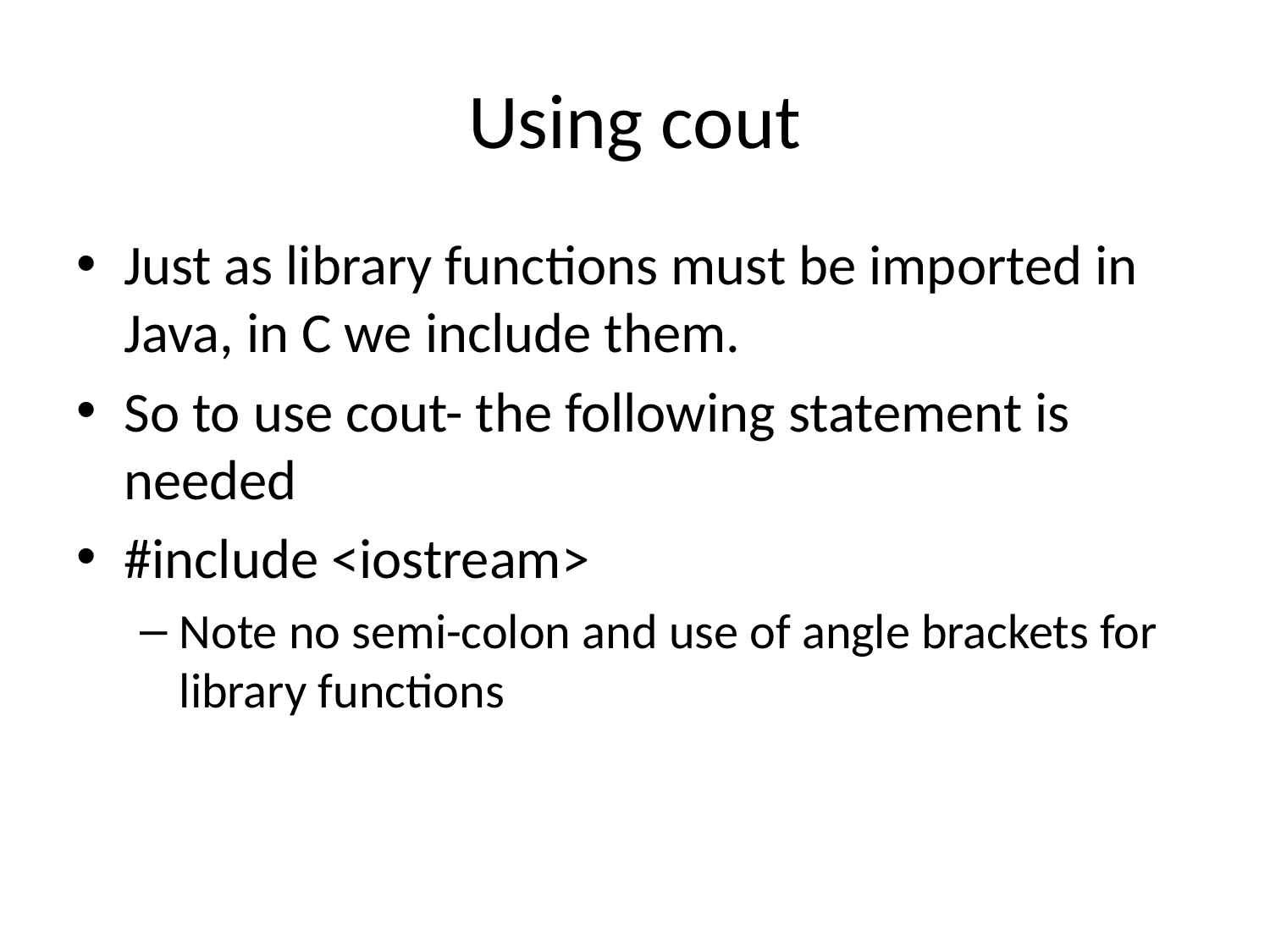

# Using cout
Just as library functions must be imported in Java, in C we include them.
So to use cout- the following statement is needed
#include <iostream>
Note no semi-colon and use of angle brackets for library functions